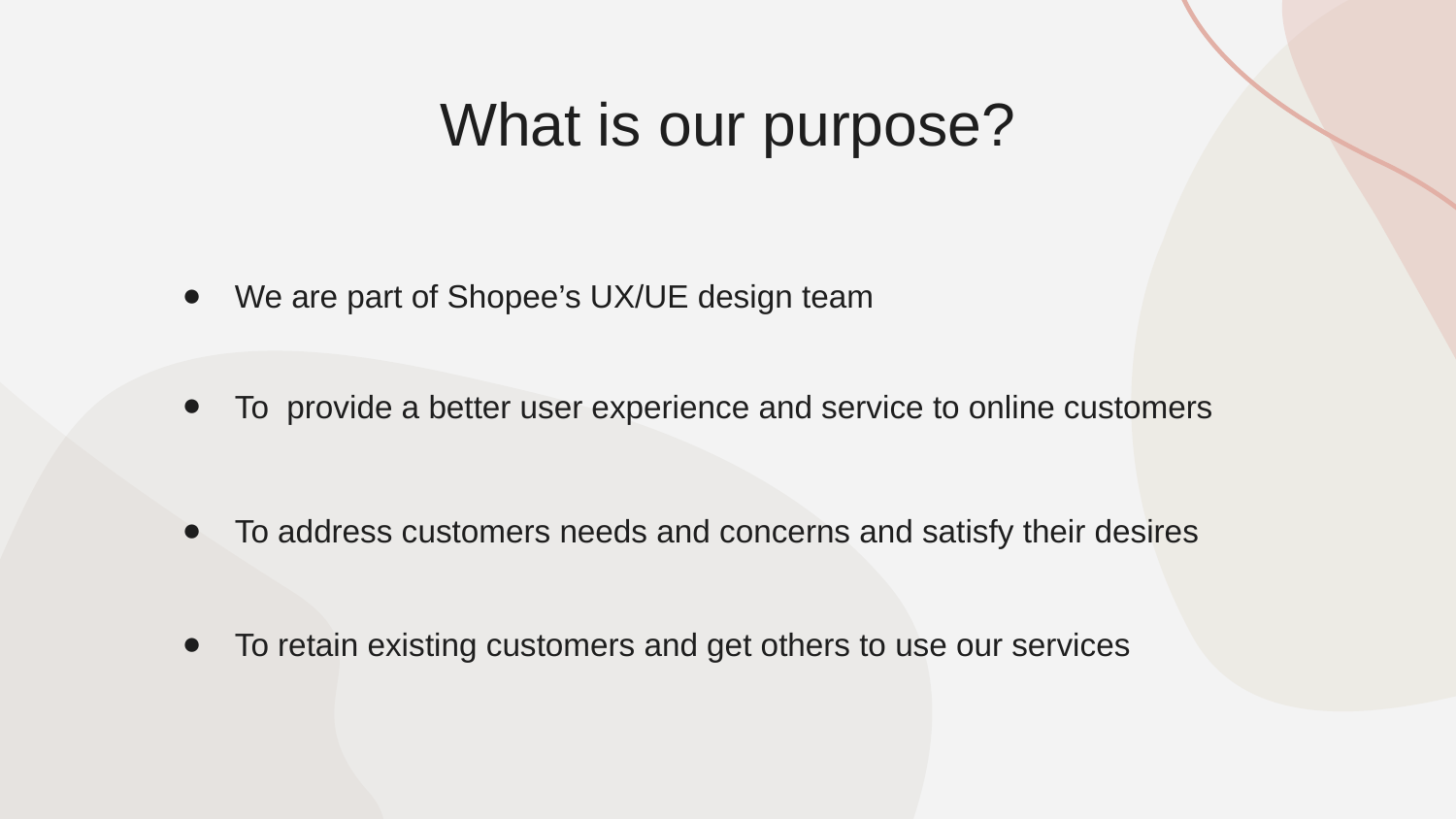

# What is our purpose?
We are part of Shopee’s UX/UE design team
To  provide a better user experience and service to online customers
To address customers needs and concerns and satisfy their desires
To retain existing customers and get others to use our services